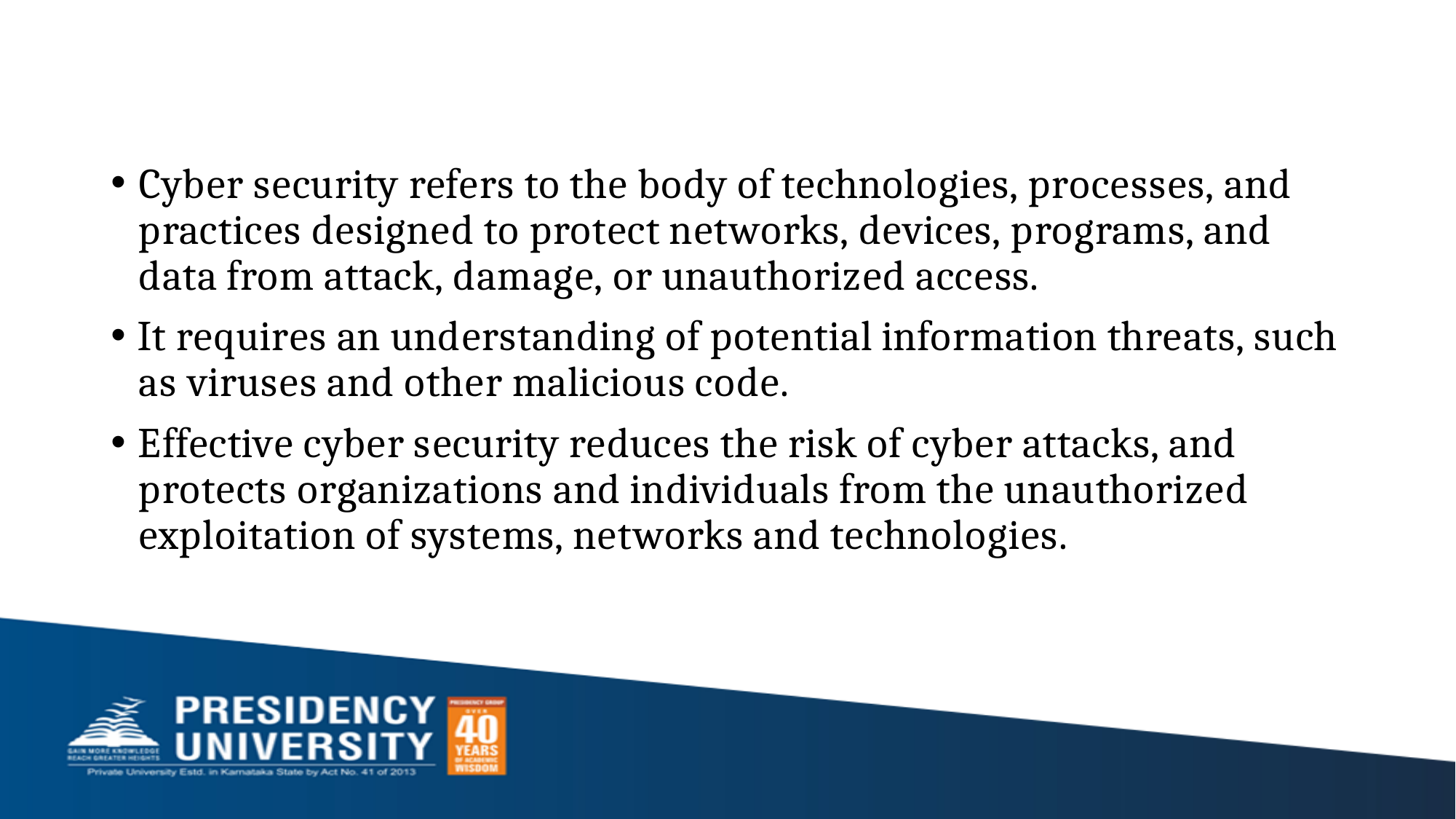

#
Cyber security refers to the body of technologies, processes, and practices designed to protect networks, devices, programs, and data from attack, damage, or unauthorized access.
It requires an understanding of potential information threats, such as viruses and other malicious code.
Effective cyber security reduces the risk of cyber attacks, and protects organizations and individuals from the unauthorized exploitation of systems, networks and technologies.